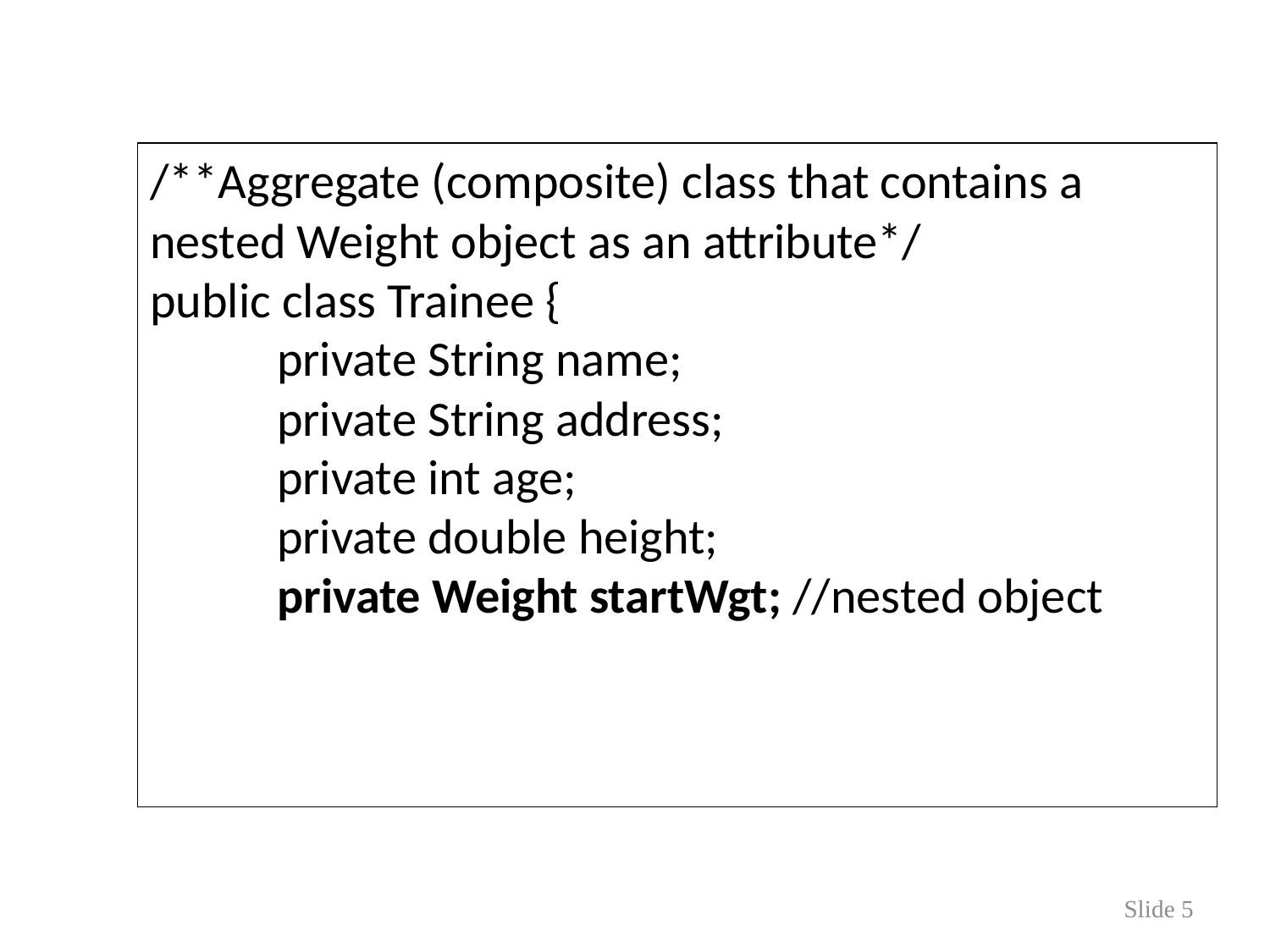

/**Aggregate (composite) class that contains a
nested Weight object as an attribute*/
public class Trainee {
	private String name;
  	private String address;
  	private int age;
  	private double height;
  	private Weight startWgt; //nested object

Slide 5